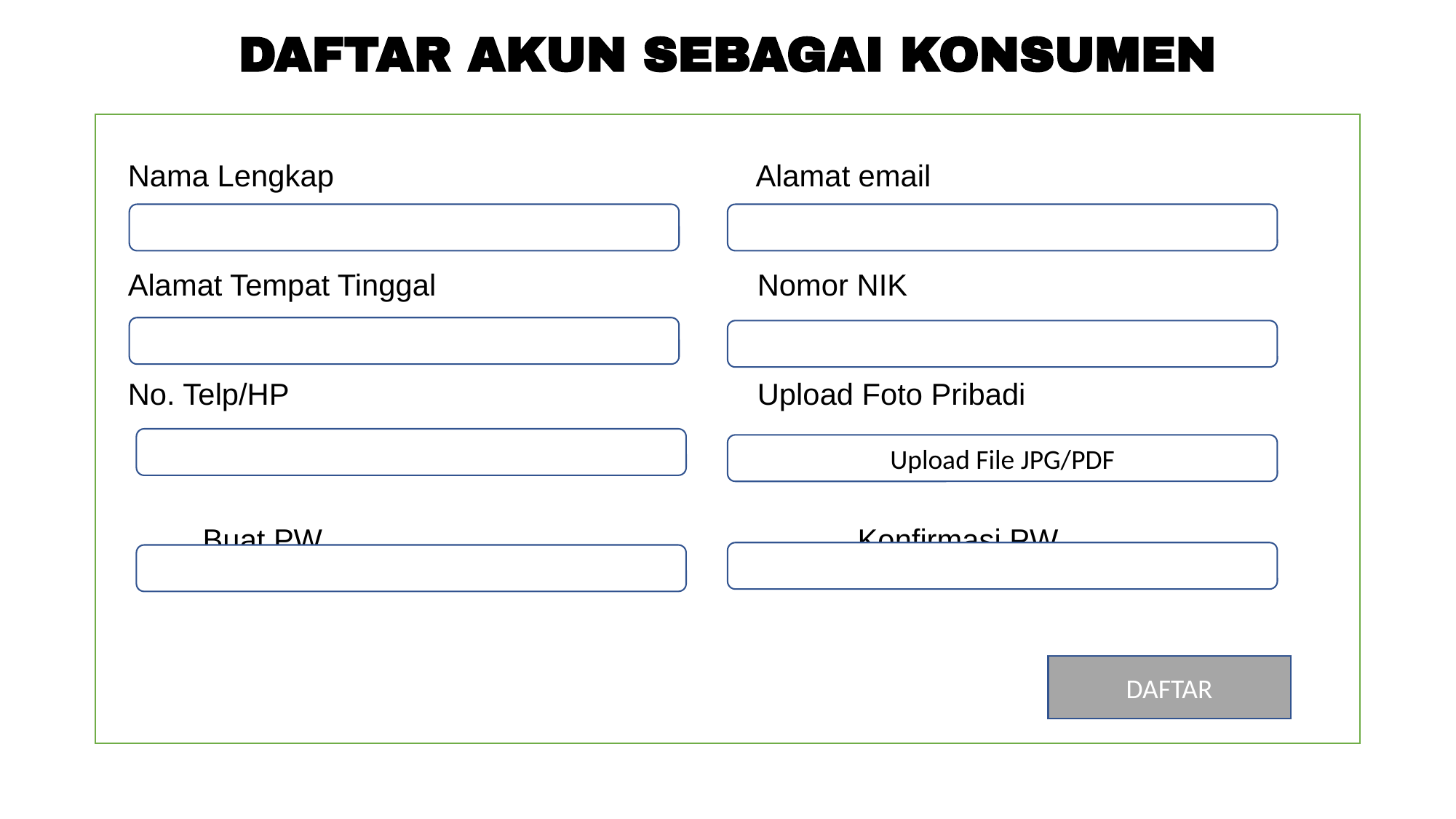

DAFTAR AKUN SEBAGAI KONSUMEN

Nama Lengkap				          Alamat email

Alamat Tempat Tinggal			          Nomor NIK

No. Telp/HP				          Upload Foto Pribadi

Buat PW					Konfirmasi PW

Upload File JPG/PDF

DAFTAR